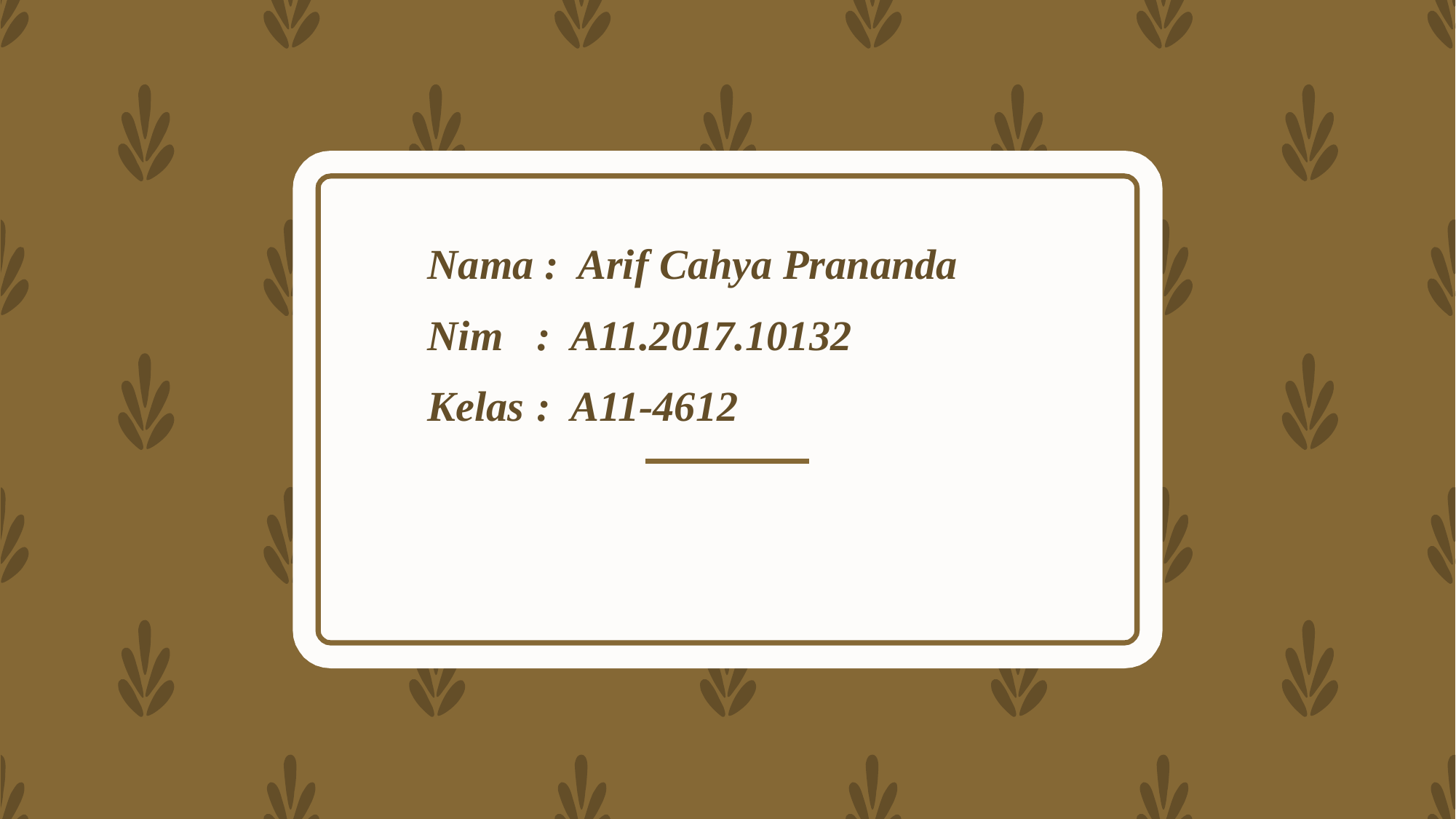

Nama :  Arif Cahya Prananda
Nim 	:  A11.2017.10132
Kelas 	:  A11-4612